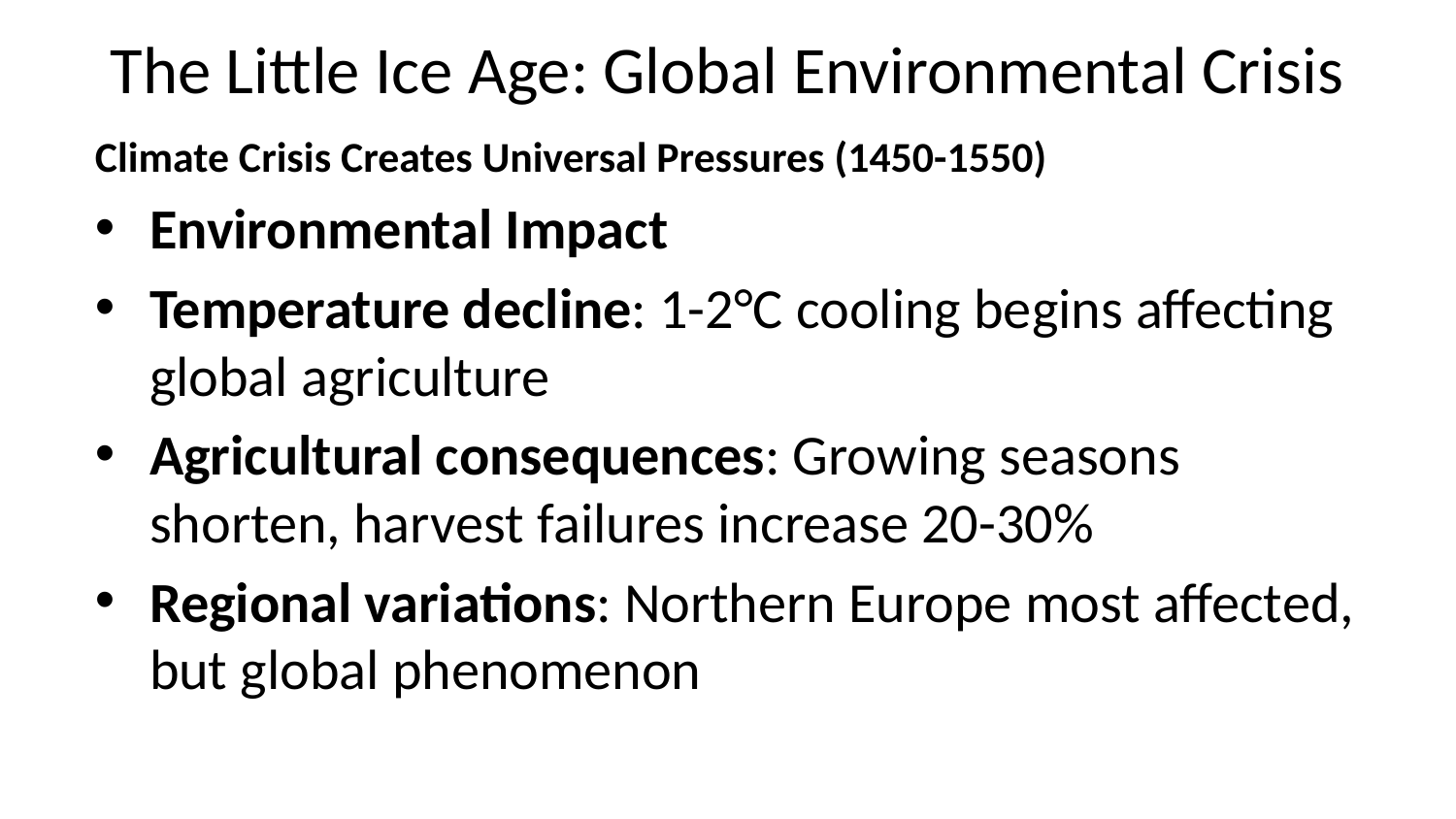

# The Little Ice Age: Global Environmental Crisis
Climate Crisis Creates Universal Pressures (1450-1550)
Environmental Impact
Temperature decline: 1-2°C cooling begins affecting global agriculture
Agricultural consequences: Growing seasons shorten, harvest failures increase 20-30%
Regional variations: Northern Europe most affected, but global phenomenon